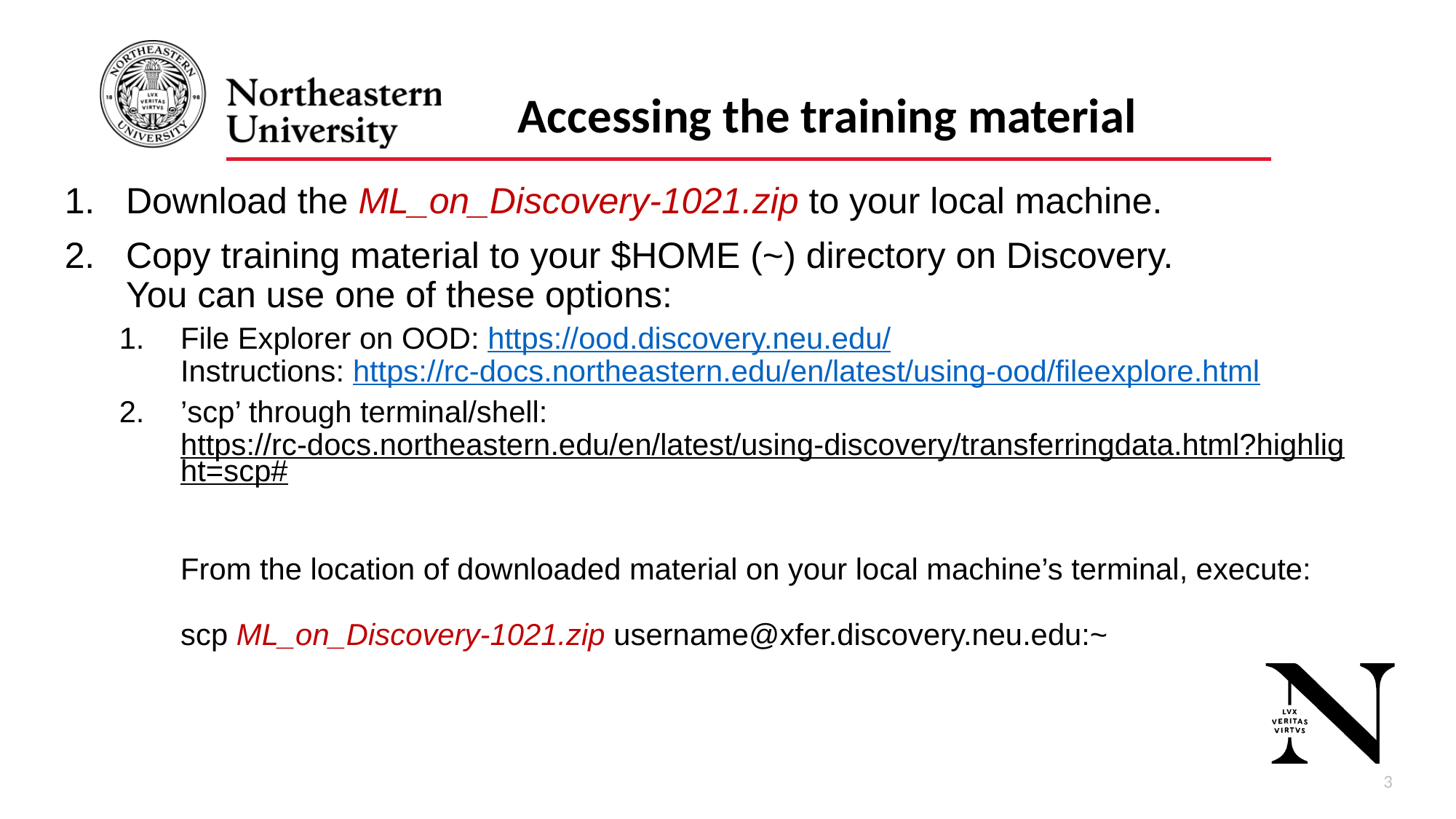

Accessing the training material
Download the ML_on_Discovery-1021.zip to your local machine.
Copy training material to your $HOME (~) directory on Discovery.
You can use one of these options:
File Explorer on OOD: https://ood.discovery.neu.edu/
Instructions: https://rc-docs.northeastern.edu/en/latest/using-ood/fileexplore.html
’scp’ through terminal/shell:
https://rc-docs.northeastern.edu/en/latest/using-discovery/transferringdata.html?highlight=scp#
From the location of downloaded material on your local machine’s terminal, execute:
scp ML_on_Discovery-1021.zip username@xfer.discovery.neu.edu:~
3